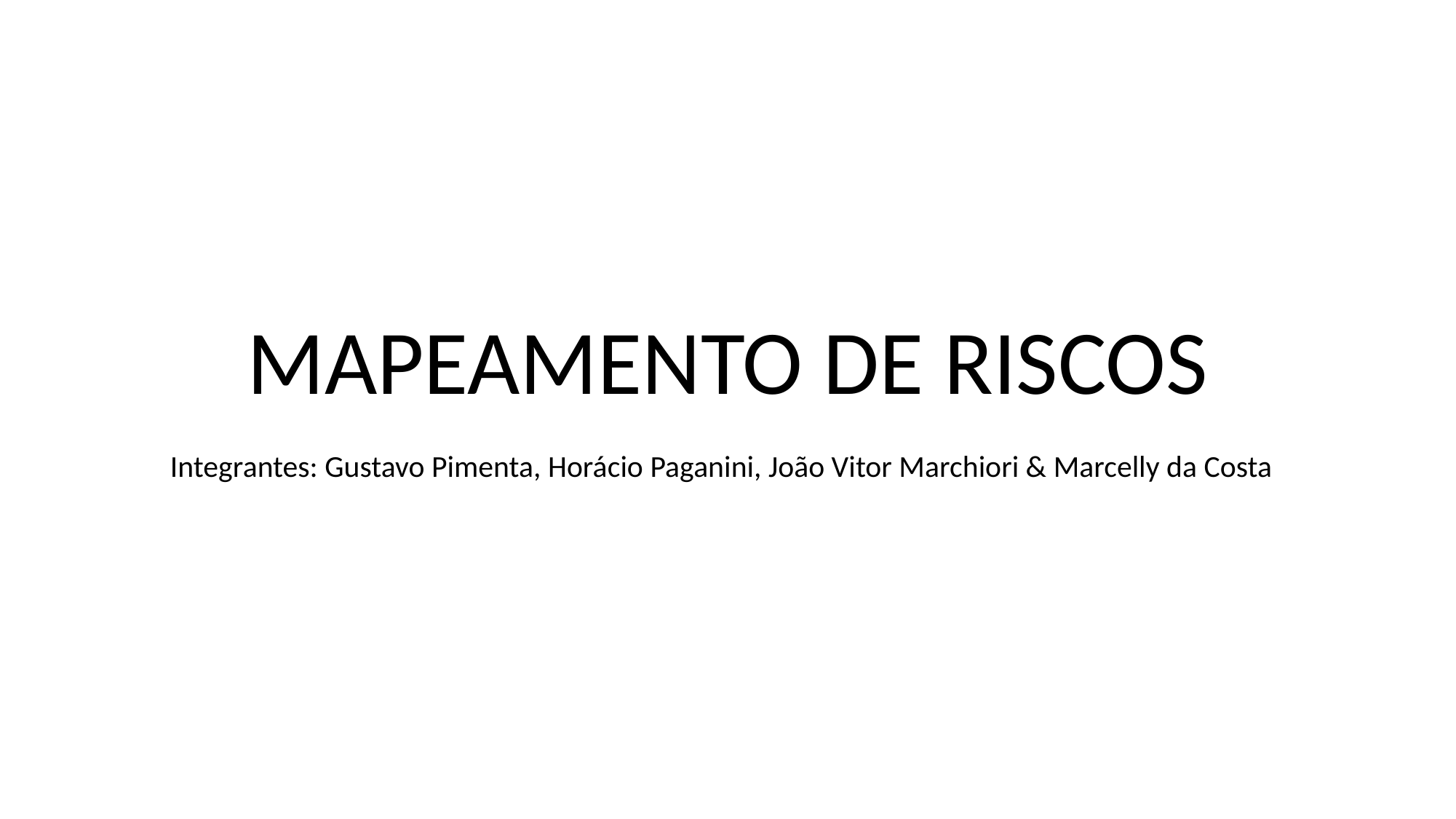

# MAPEAMENTO DE RISCOS
Integrantes: Gustavo Pimenta, Horácio Paganini, João Vitor Marchiori & Marcelly da Costa